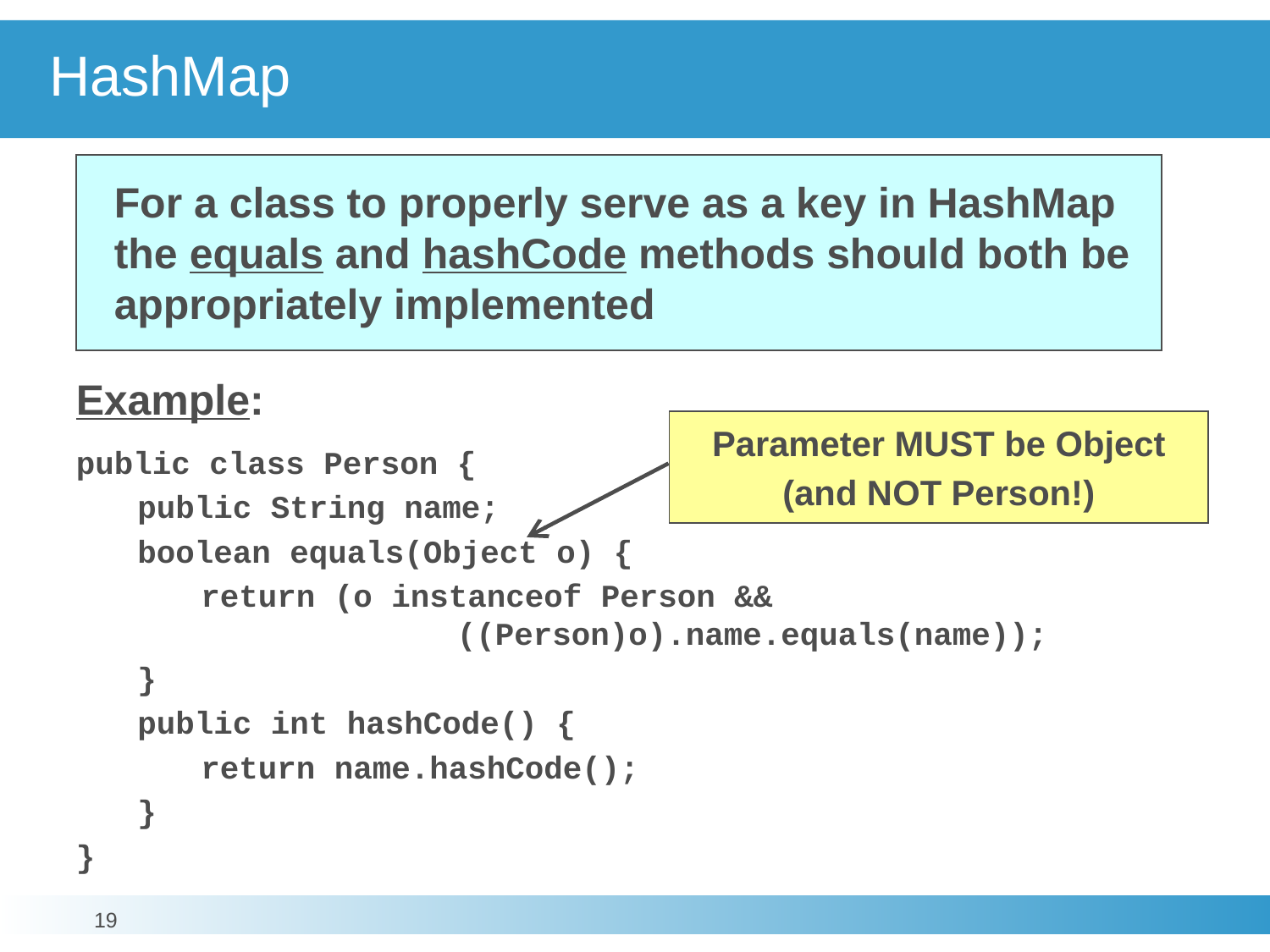

# HashMap
For a class to properly serve as a key in HashMap the equals and hashCode methods should both be appropriately implemented
Example:

public class Person {
	public String name;
	boolean equals(Object o) {
		return (o instanceof Person && 								((Person)o).name.equals(name));
	}
	public int hashCode() {
		return name.hashCode();
	}
}
Parameter MUST be Object
(and NOT Person!)

19